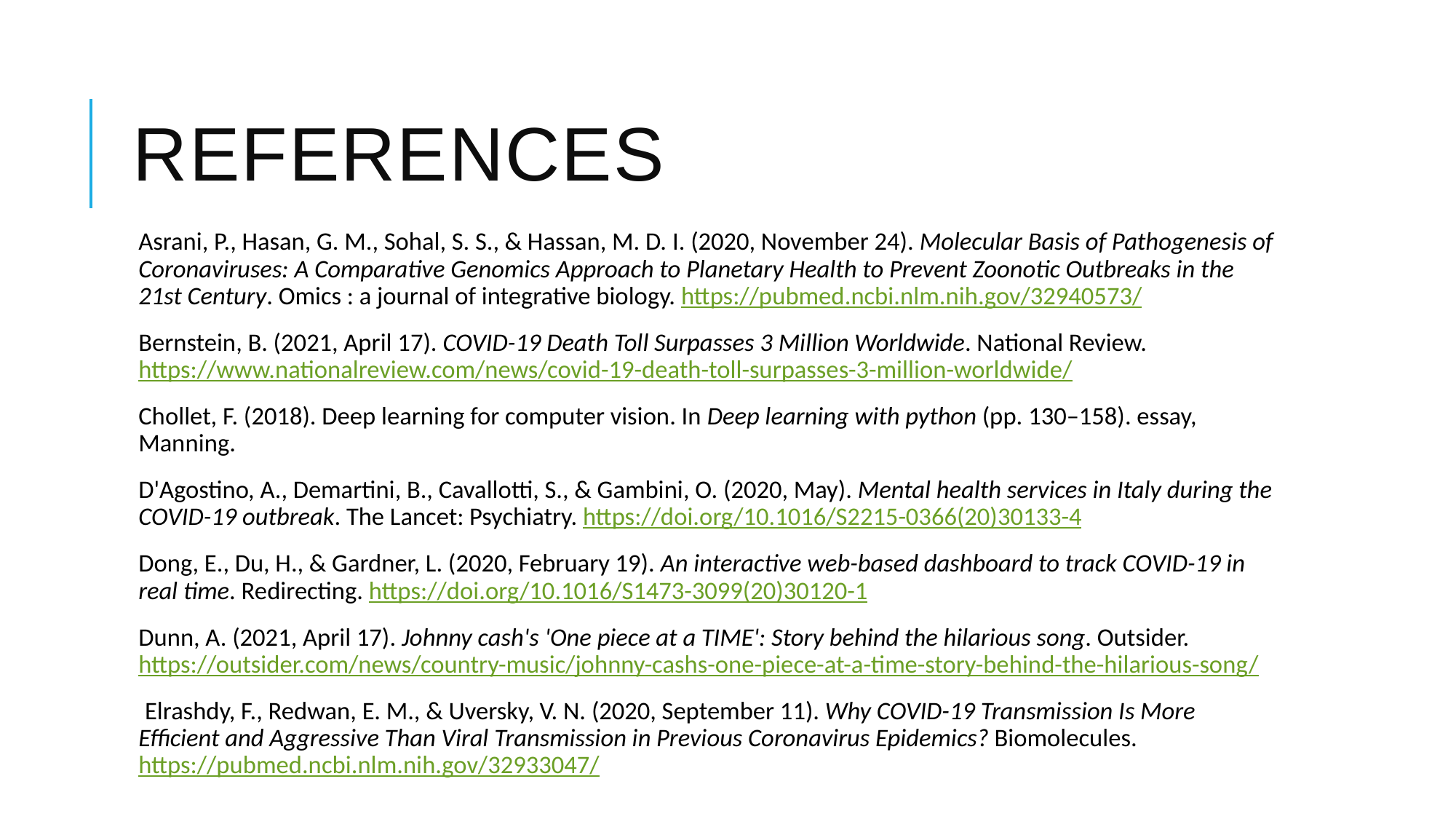

# References
Asrani, P., Hasan, G. M., Sohal, S. S., & Hassan, M. D. I. (2020, November 24). Molecular Basis of Pathogenesis of Coronaviruses: A Comparative Genomics Approach to Planetary Health to Prevent Zoonotic Outbreaks in the 21st Century. Omics : a journal of integrative biology. https://pubmed.ncbi.nlm.nih.gov/32940573/
Bernstein, B. (2021, April 17). COVID-19 Death Toll Surpasses 3 Million Worldwide. National Review. https://www.nationalreview.com/news/covid-19-death-toll-surpasses-3-million-worldwide/
Chollet, F. (2018). Deep learning for computer vision. In Deep learning with python (pp. 130–158). essay, Manning.
D'Agostino, A., Demartini, B., Cavallotti, S., & Gambini, O. (2020, May). Mental health services in Italy during the COVID-19 outbreak. The Lancet: Psychiatry. https://doi.org/10.1016/S2215-0366(20)30133-4
Dong, E., Du, H., & Gardner, L. (2020, February 19). An interactive web-based dashboard to track COVID-19 in real time. Redirecting. https://doi.org/10.1016/S1473-3099(20)30120-1
Dunn, A. (2021, April 17). Johnny cash's 'One piece at a TIME': Story behind the hilarious song. Outsider. https://outsider.com/news/country-music/johnny-cashs-one-piece-at-a-time-story-behind-the-hilarious-song/
 Elrashdy, F., Redwan, E. M., & Uversky, V. N. (2020, September 11). Why COVID-19 Transmission Is More Efficient and Aggressive Than Viral Transmission in Previous Coronavirus Epidemics? Biomolecules. https://pubmed.ncbi.nlm.nih.gov/32933047/